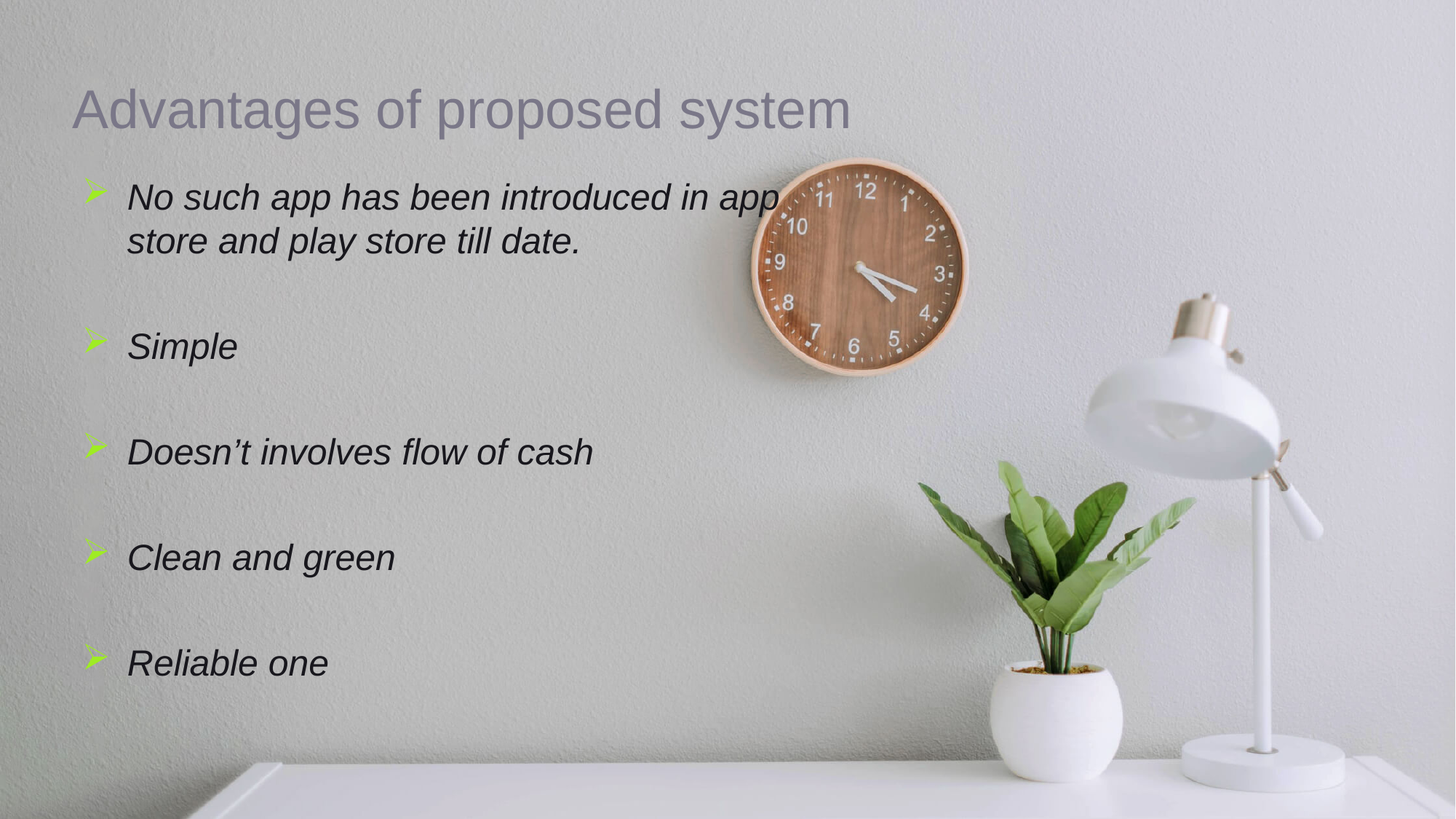

# Advantages of proposed system
No such app has been introduced in app store and play store till date.

Simple

Doesn’t involves flow of cash

Clean and green

Reliable one